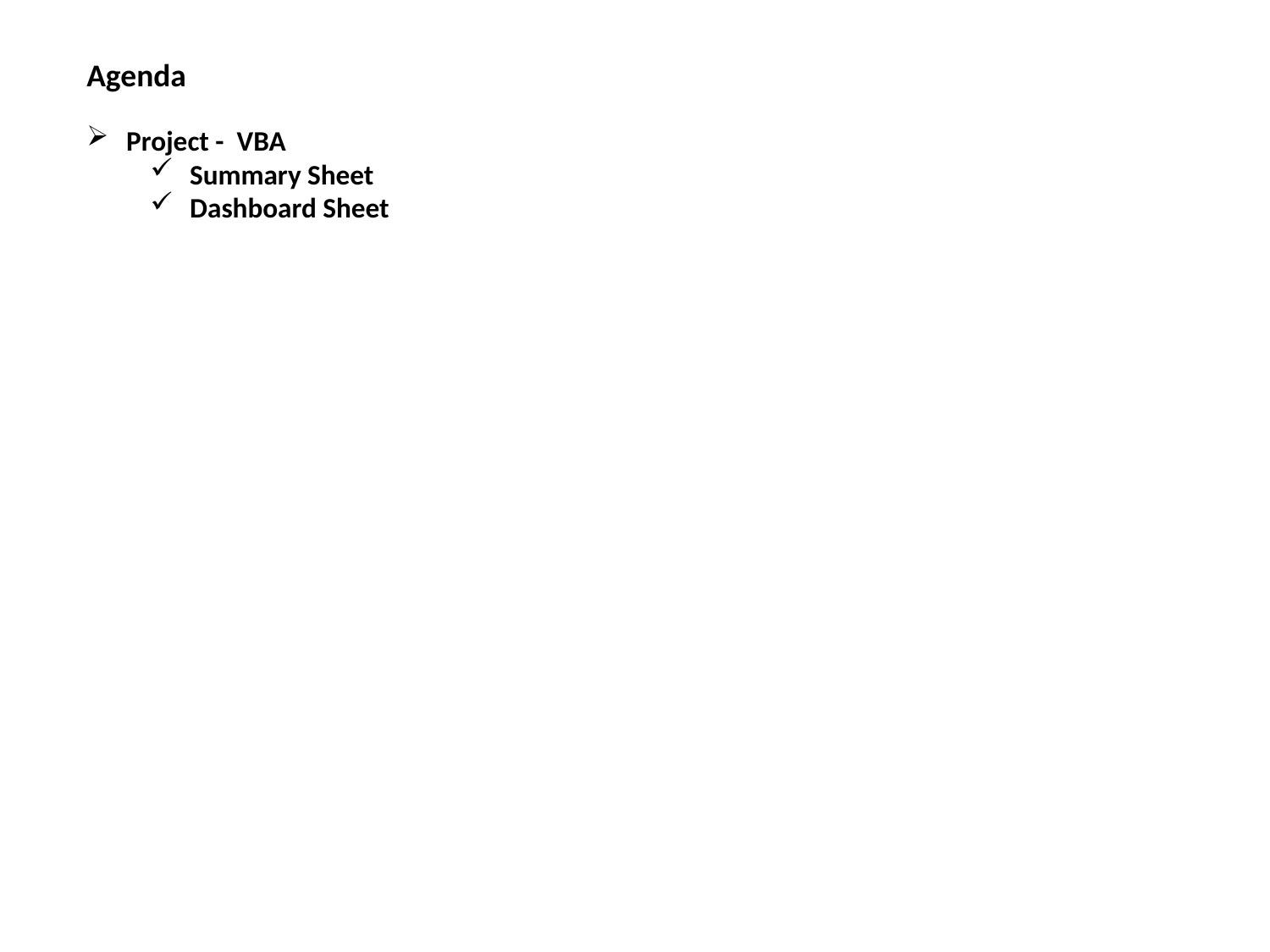

Agenda
Project -  VBA
Summary Sheet
Dashboard Sheet